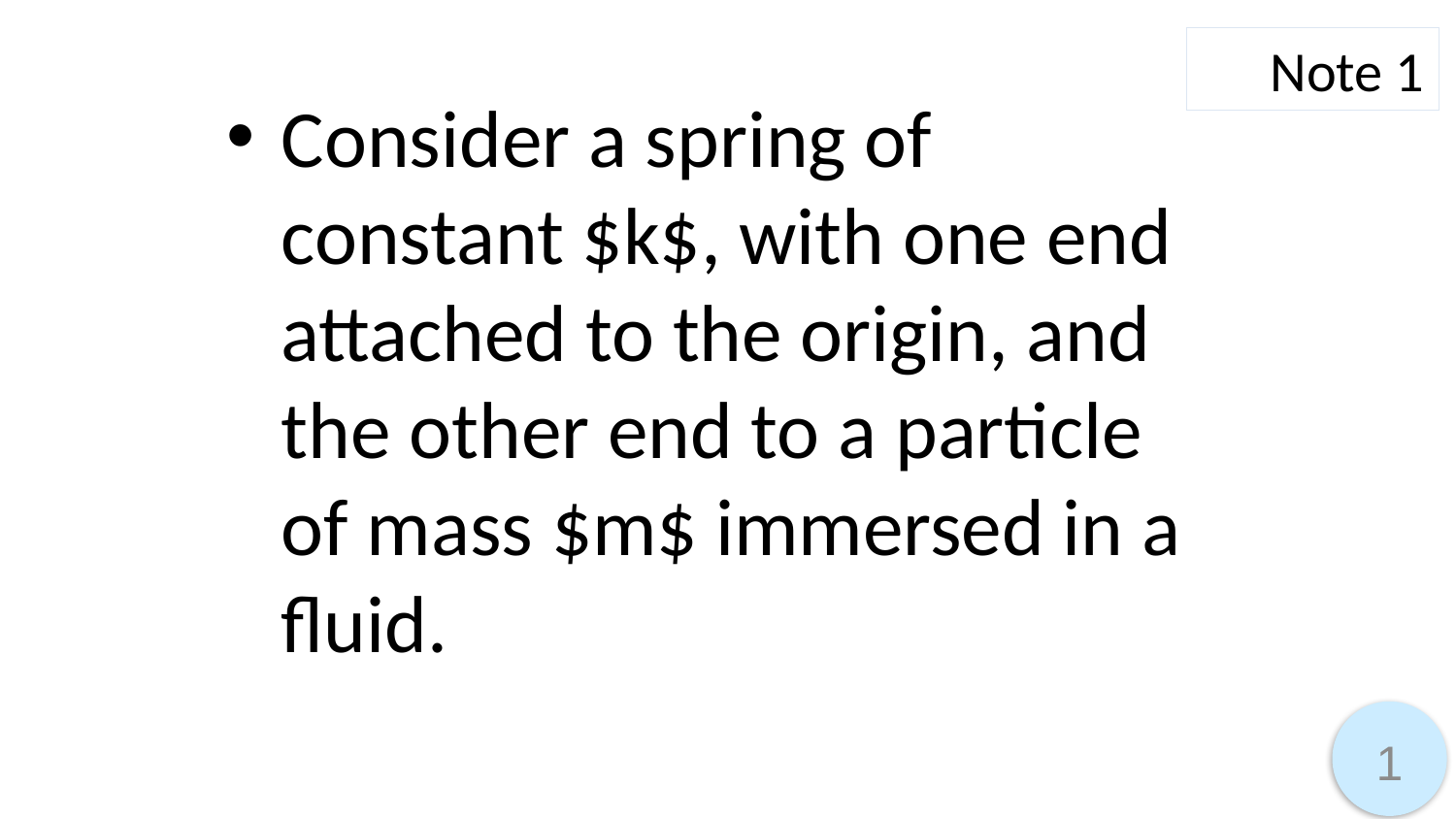

Note 1
Consider a spring of constant $k$, with one end attached to the origin, and the other end to a particle of mass $m$ immersed in a fluid.
1